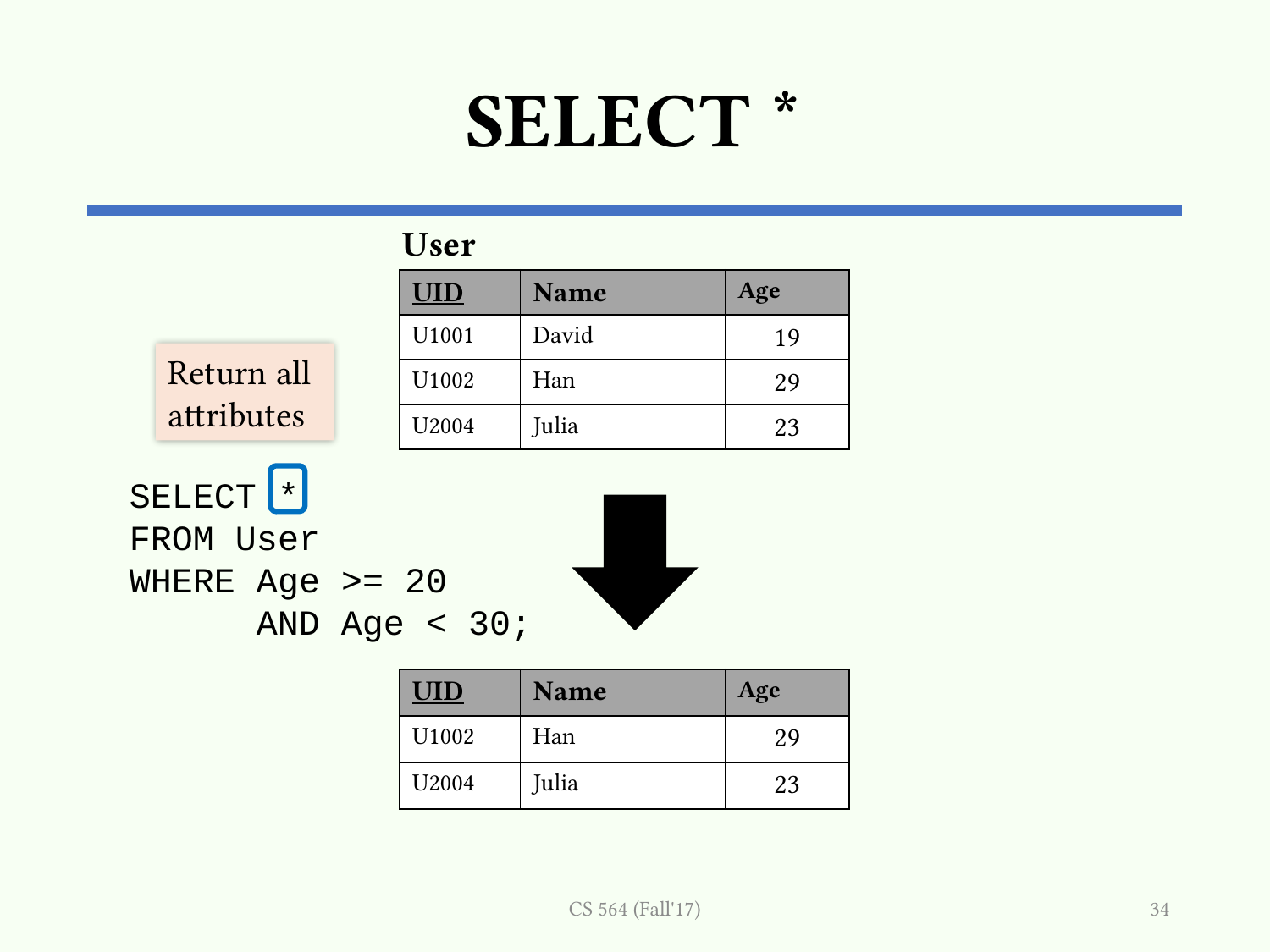

# SELECT *
User
| UID | Name | Age |
| --- | --- | --- |
| U1001 | David | 19 |
| U1002 | Han | 29 |
| U2004 | Julia | 23 |
Return all attributes

SELECT *
FROM User
WHERE Age >= 20
	AND Age < 30;

| UID | Name | Age |
| --- | --- | --- |
| U1002 | Han | 29 |
| U2004 | Julia | 23 |
CS 564 (Fall'17)
34